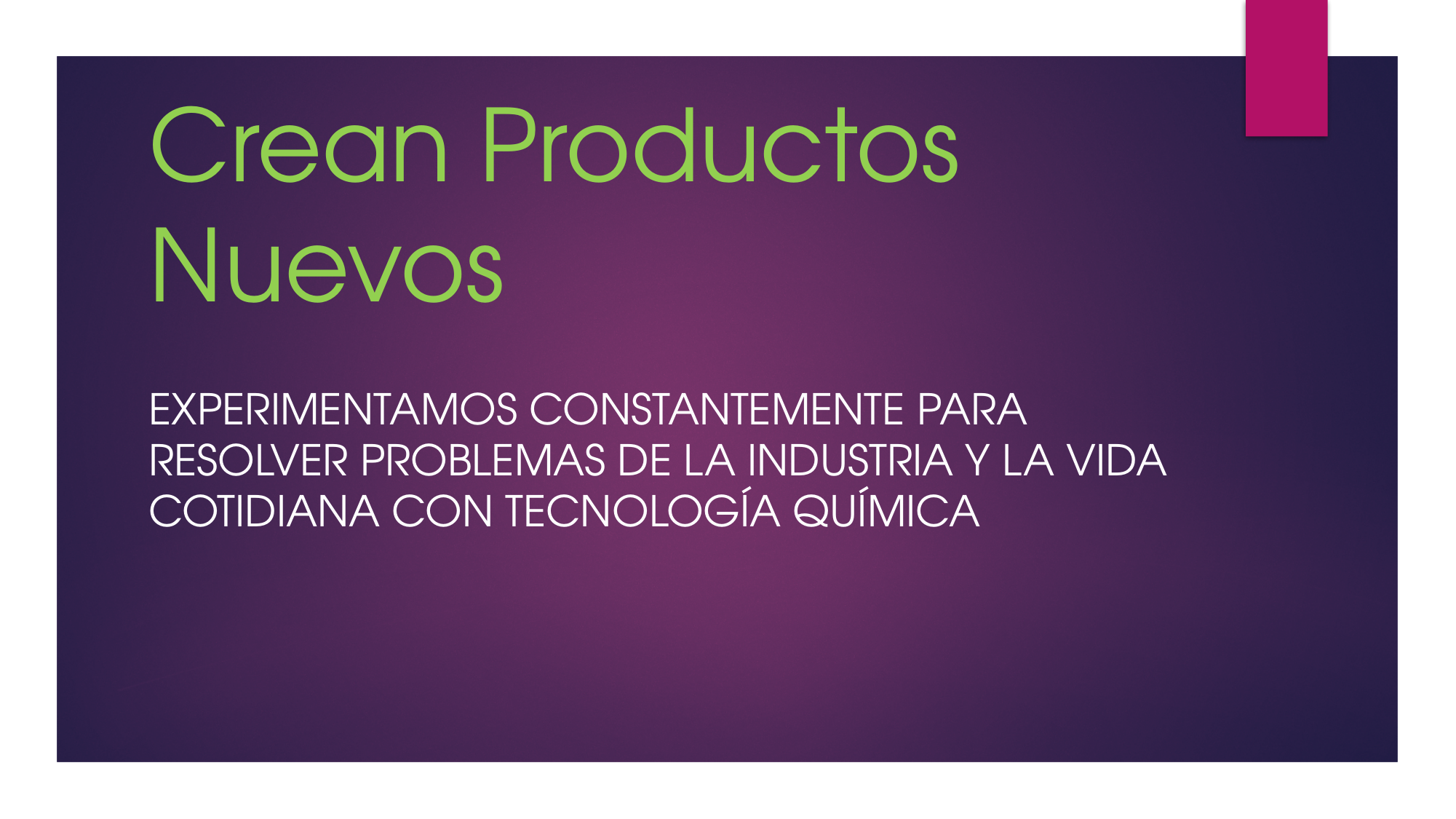

# Crean Productos Nuevos
Experimentamos constantemente para resolver problemas de la industria y la vida cotidiana con tecnología química